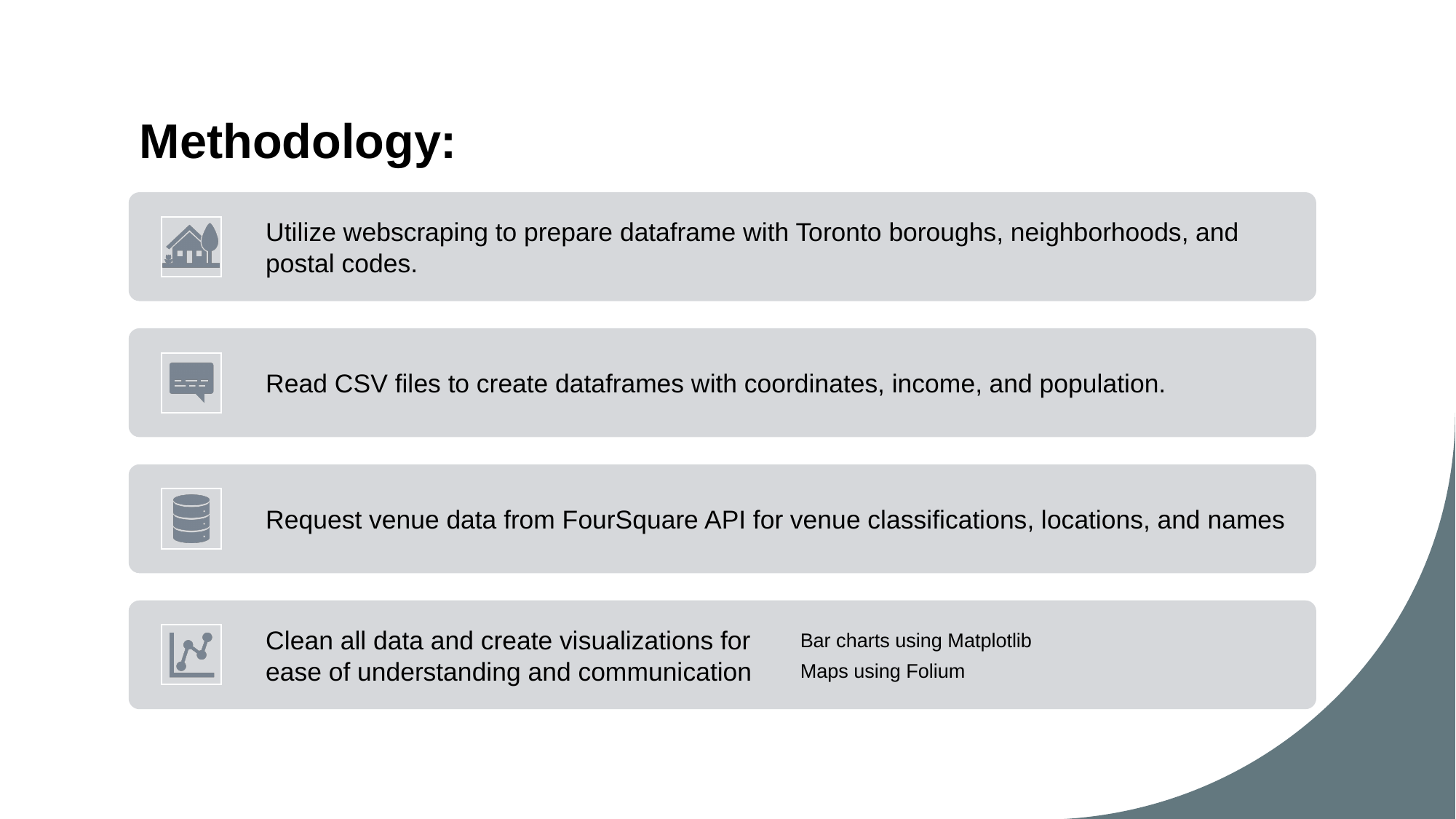

# Methodology:
Utilize webscraping to prepare dataframe with Toronto boroughs, neighborhoods, and postal codes.
Read CSV files to create dataframes with coordinates, income, and population.
Request venue data from FourSquare API for venue classifications, locations, and names
Clean all data and create visualizations for ease of understanding and communication
Bar charts using Matplotlib
Maps using Folium